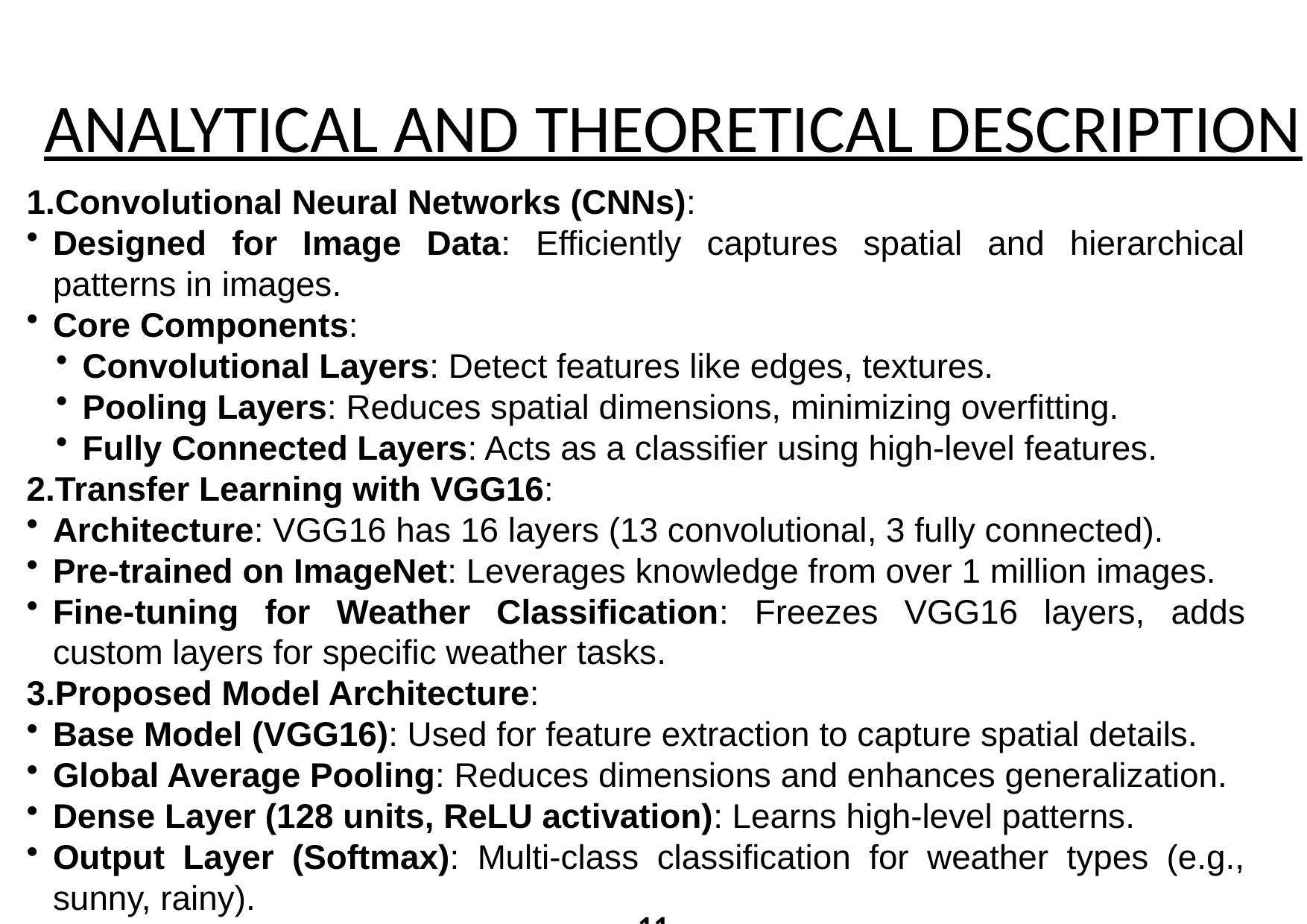

ANALYTICAL AND THEORETICAL DESCRIPTION

1.Convolutional Neural Networks (CNNs):
Designed for Image Data: Efficiently captures spatial and hierarchical patterns in images.
Core Components:
Convolutional Layers: Detect features like edges, textures.
Pooling Layers: Reduces spatial dimensions, minimizing overfitting.
Fully Connected Layers: Acts as a classifier using high-level features.
2.Transfer Learning with VGG16:
Architecture: VGG16 has 16 layers (13 convolutional, 3 fully connected).
Pre-trained on ImageNet: Leverages knowledge from over 1 million images.
Fine-tuning for Weather Classification: Freezes VGG16 layers, adds custom layers for specific weather tasks.
3.Proposed Model Architecture:
Base Model (VGG16): Used for feature extraction to capture spatial details.
Global Average Pooling: Reduces dimensions and enhances generalization.
Dense Layer (128 units, ReLU activation): Learns high-level patterns.
Output Layer (Softmax): Multi-class classification for weather types (e.g., sunny, rainy).

11